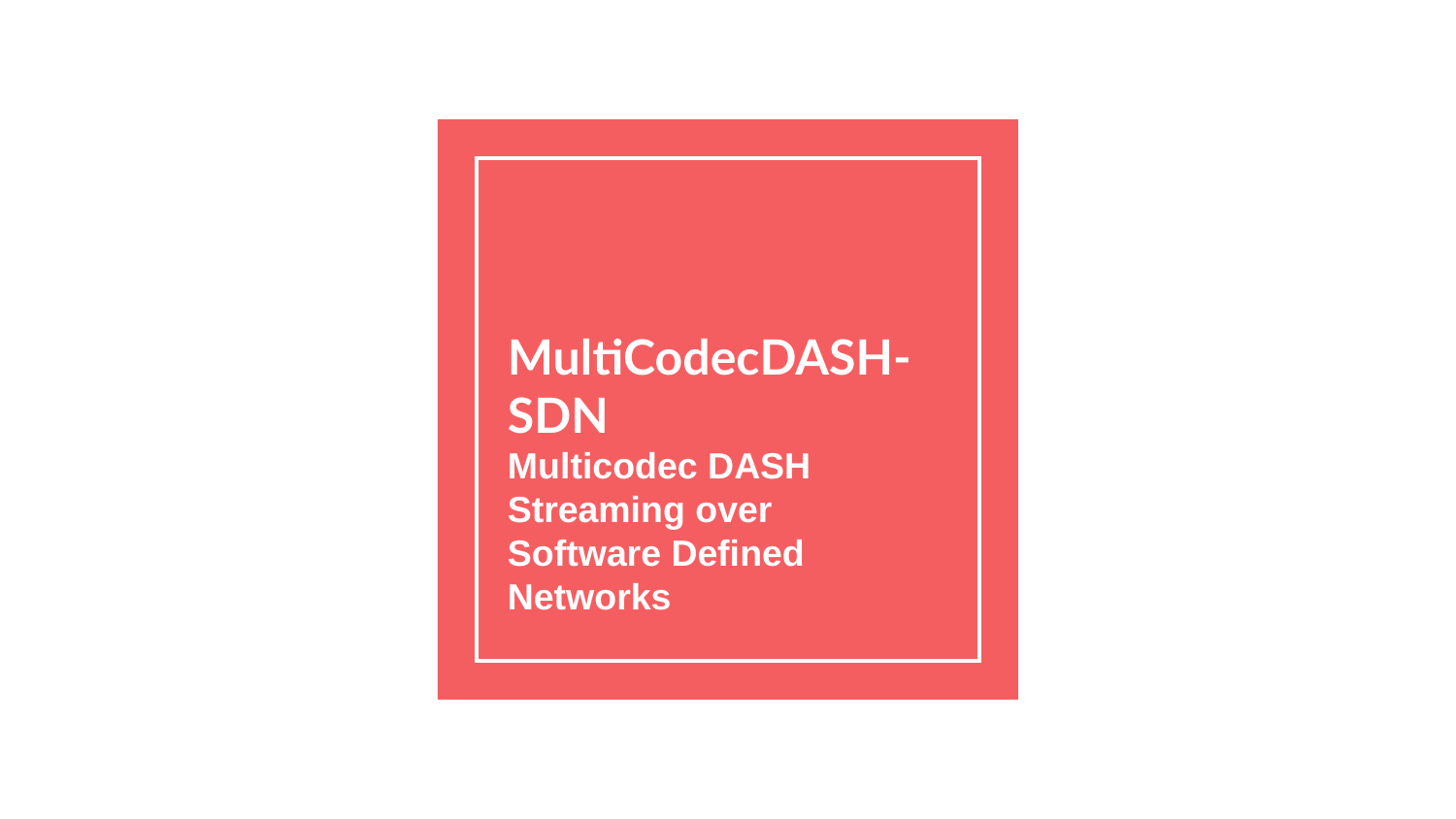

# MultiCodecDASH-
SDN
Multicodec DASH Streaming over
Software Defined Networks